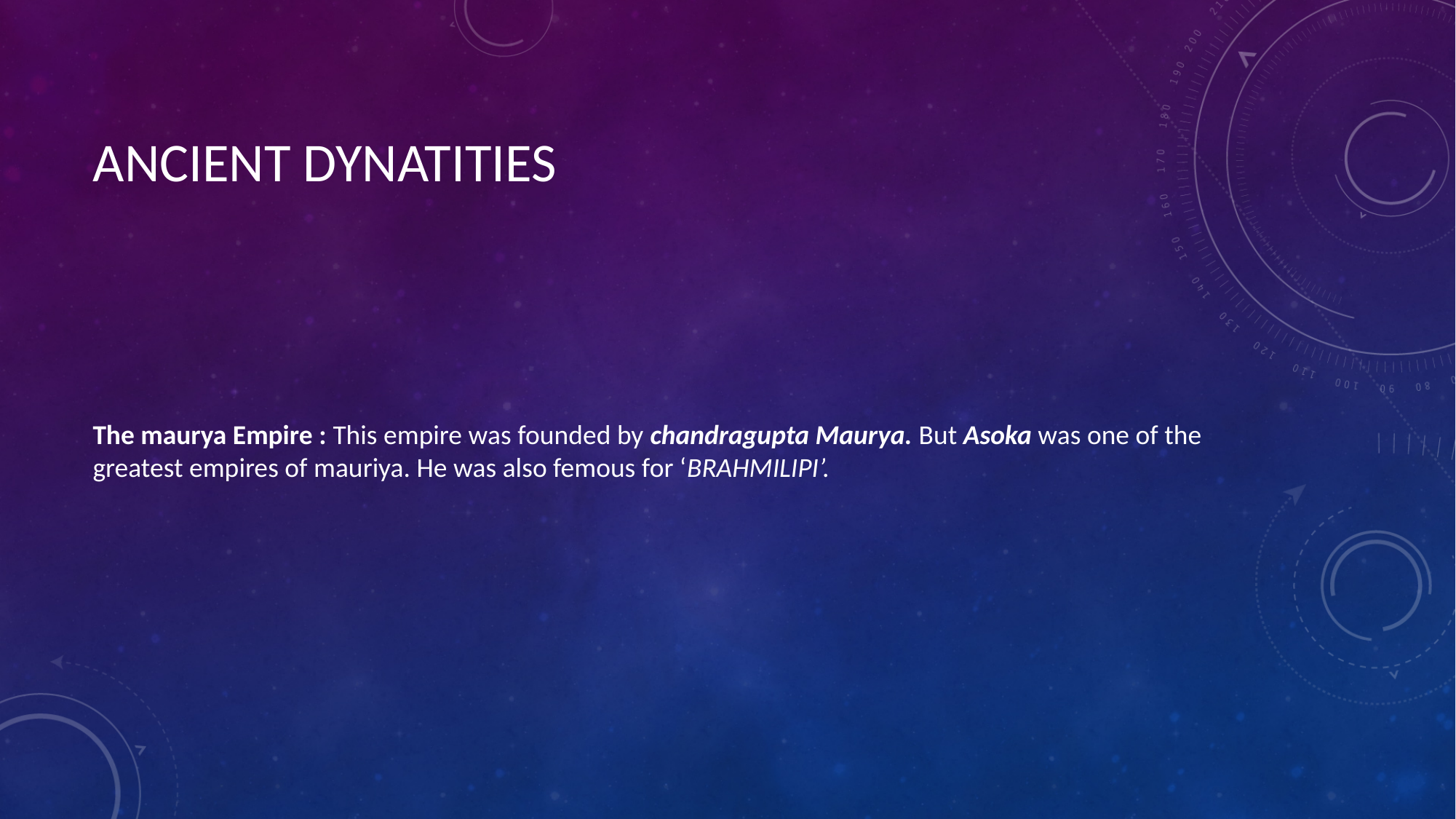

# Ancient dynatities
The maurya Empire : This empire was founded by chandragupta Maurya. But Asoka was one of the greatest empires of mauriya. He was also femous for ‘BRAHMILIPI’.